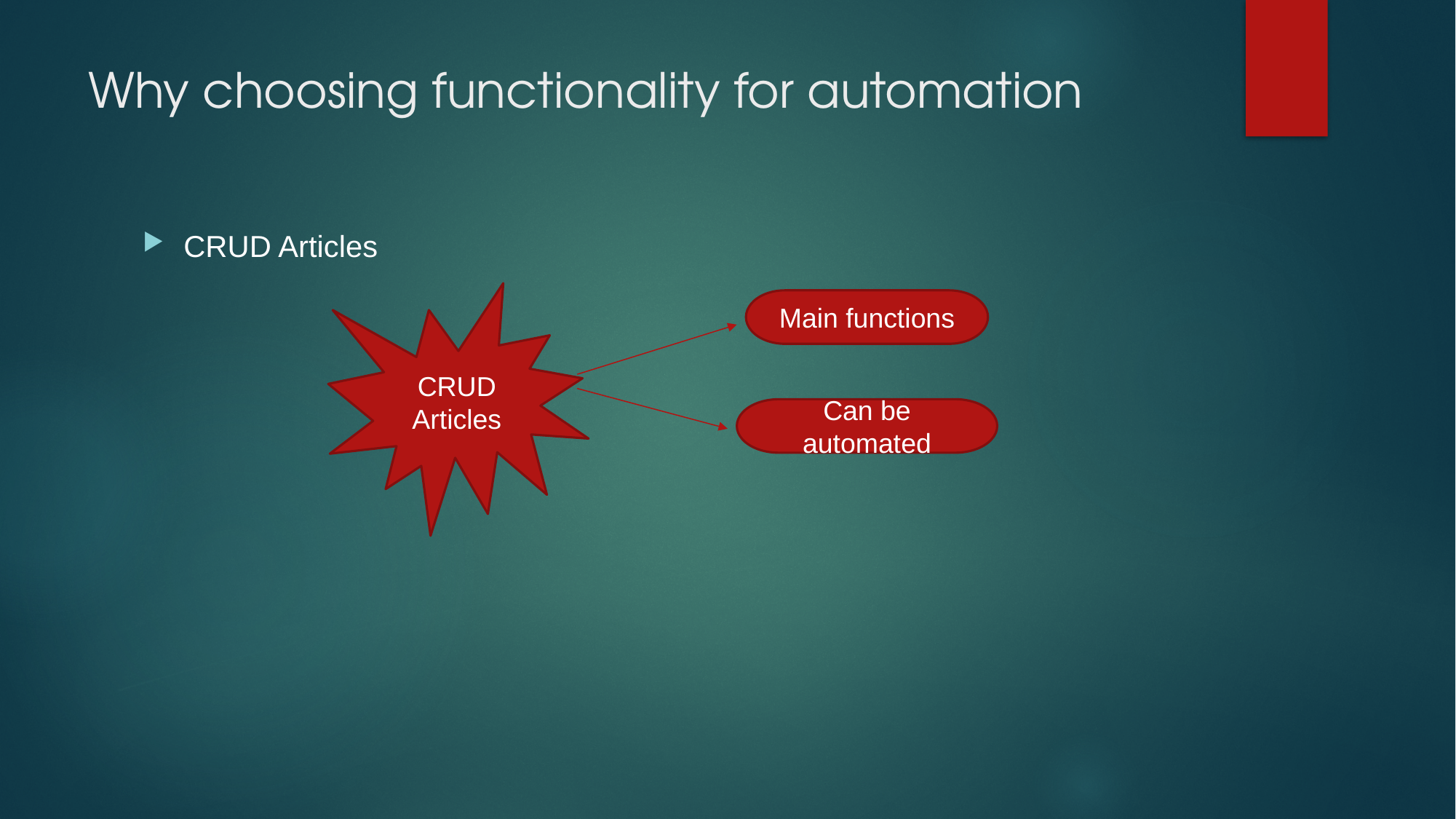

# Why choosing functionality for automation
CRUD Articles

CRUD Articles
Main functions
Can be automated